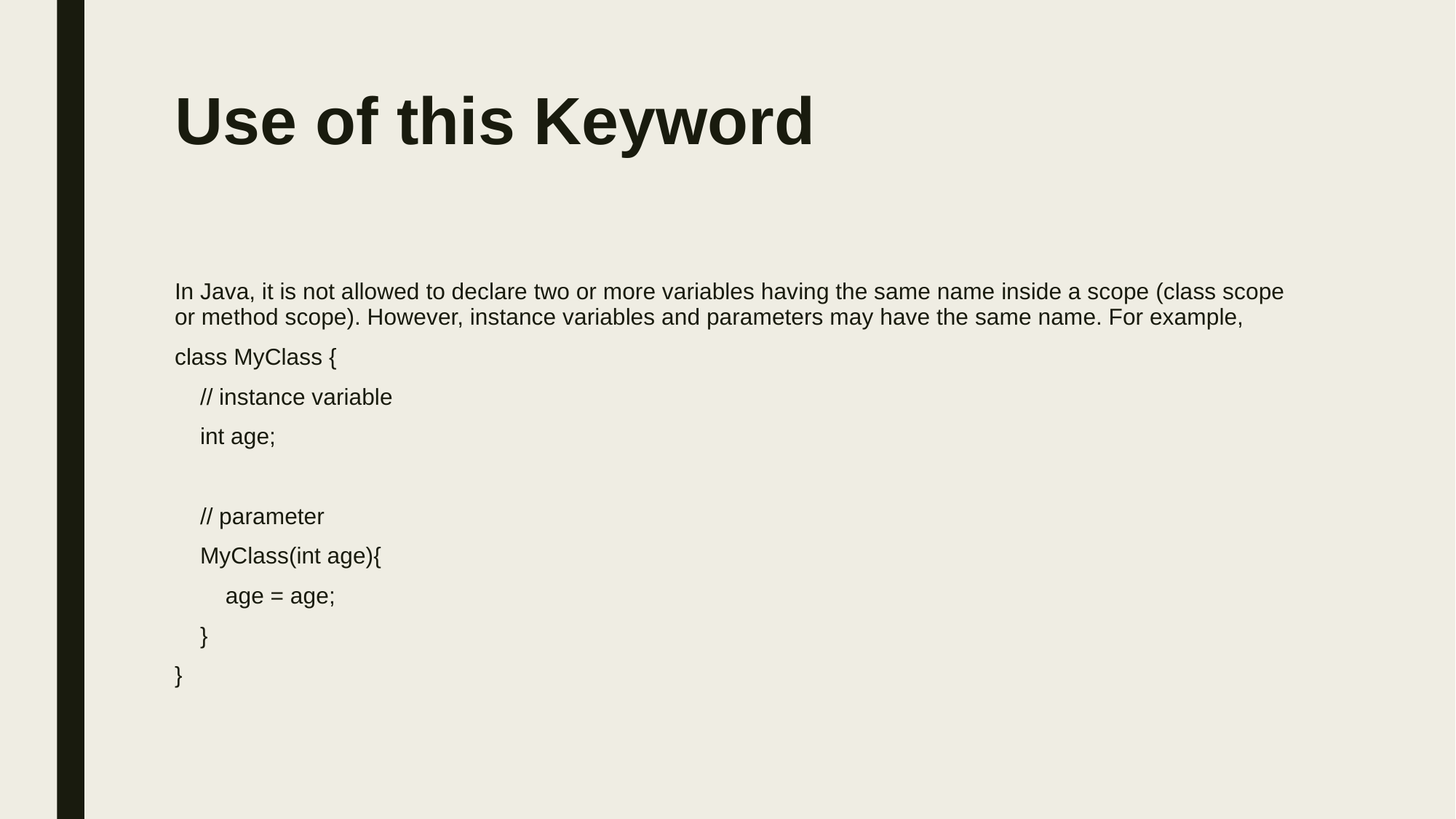

# Use of this Keyword
In Java, it is not allowed to declare two or more variables having the same name inside a scope (class scope or method scope). However, instance variables and parameters may have the same name. For example,
class MyClass {
    // instance variable
    int age;

    // parameter
    MyClass(int age){
        age = age;
    }
}